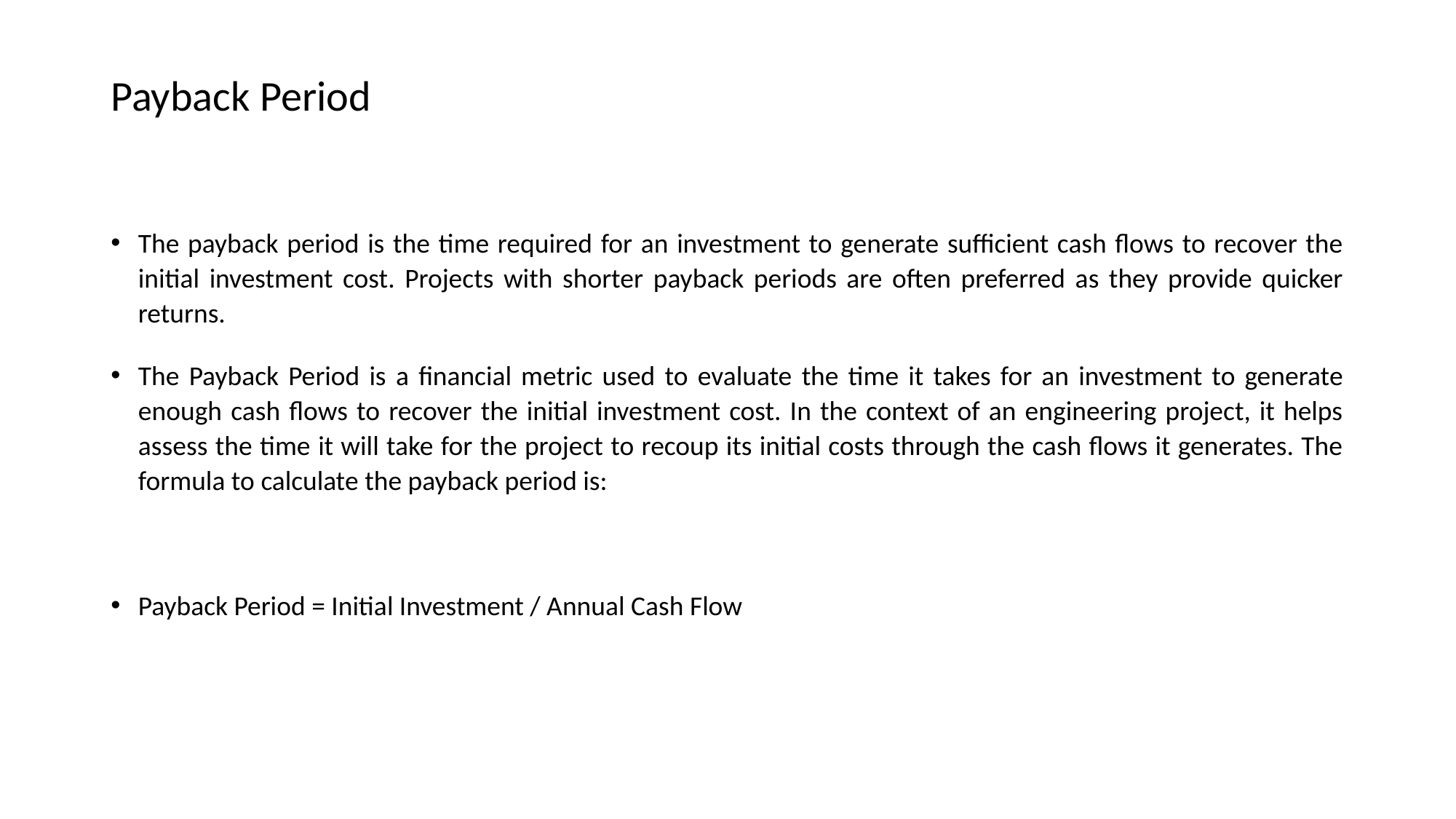

# Payback Period
The payback period is the time required for an investment to generate sufficient cash flows to recover the initial investment cost. Projects with shorter payback periods are often preferred as they provide quicker returns.
The Payback Period is a financial metric used to evaluate the time it takes for an investment to generate enough cash flows to recover the initial investment cost. In the context of an engineering project, it helps assess the time it will take for the project to recoup its initial costs through the cash flows it generates. The formula to calculate the payback period is:

Payback Period = Initial Investment / Annual Cash Flow